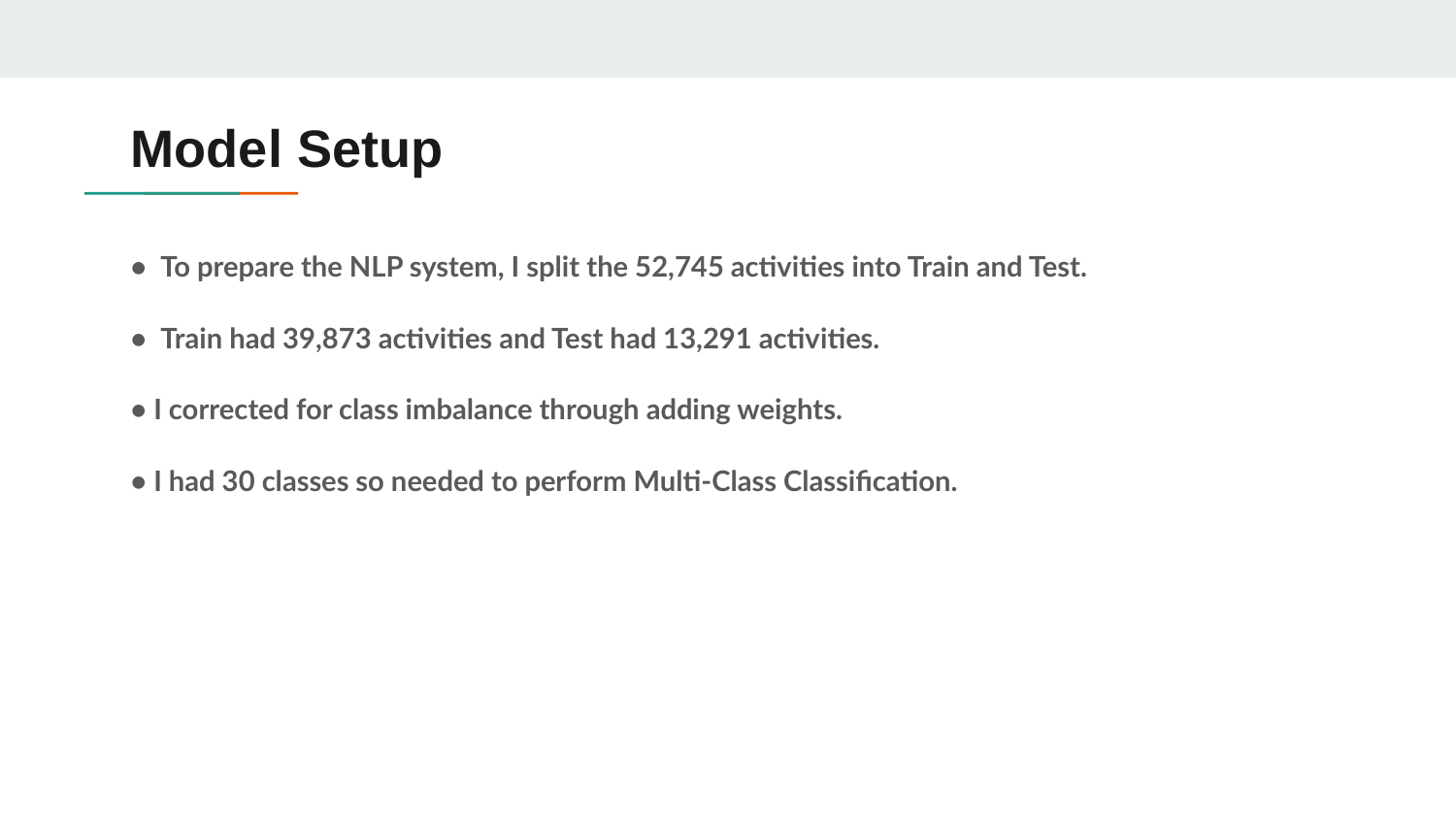

# Model Setup
•  To prepare the NLP system, I split the 52,745 activities into Train and Test.
•  Train had 39,873 activities and Test had 13,291 activities.
• I corrected for class imbalance through adding weights.
• I had 30 classes so needed to perform Multi-Class Classification.